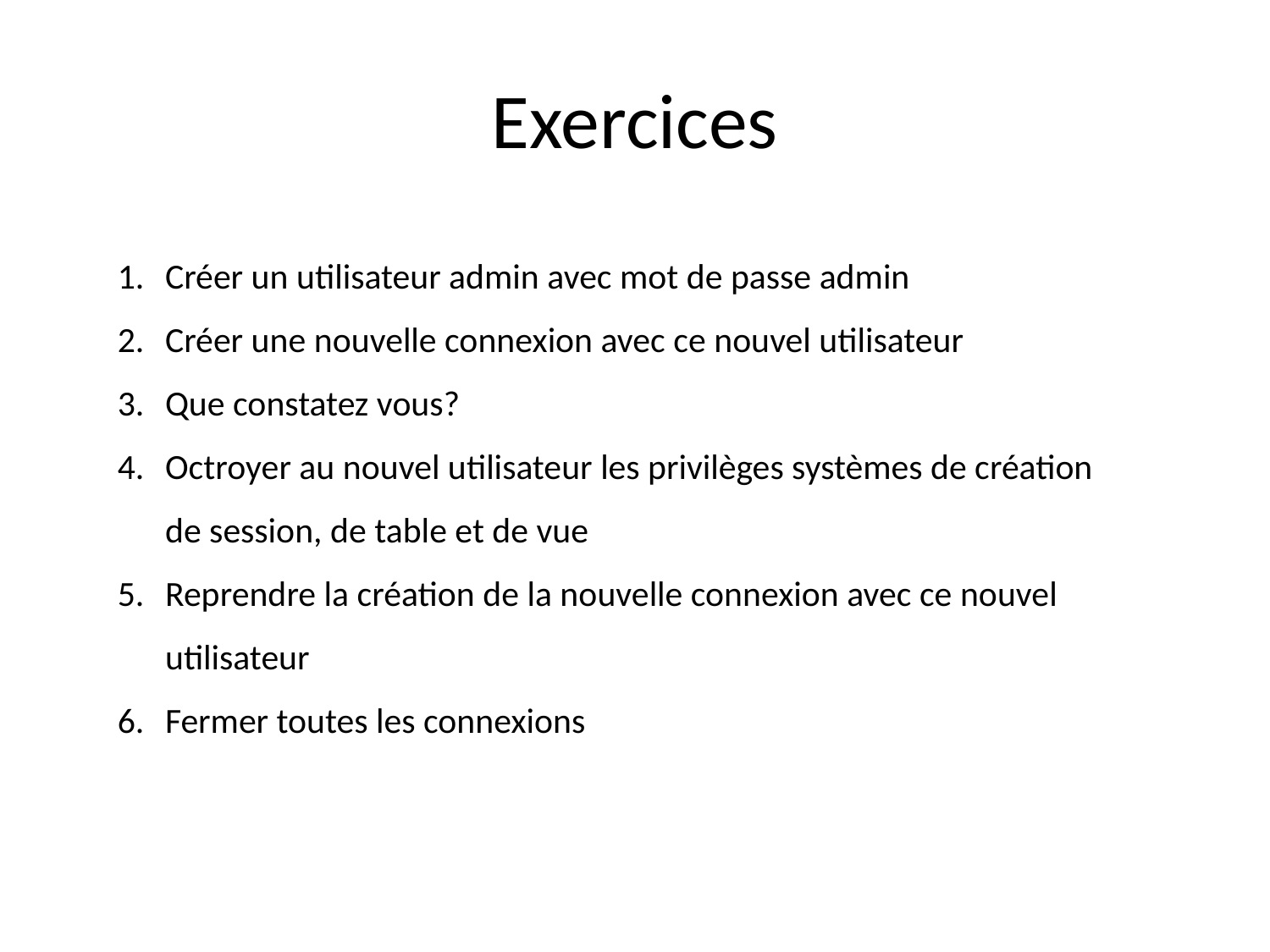

# Exercices
Créer un utilisateur admin avec mot de passe admin
Créer une nouvelle connexion avec ce nouvel utilisateur
Que constatez vous?
Octroyer au nouvel utilisateur les privilèges systèmes de création de session, de table et de vue
Reprendre la création de la nouvelle connexion avec ce nouvel utilisateur
Fermer toutes les connexions